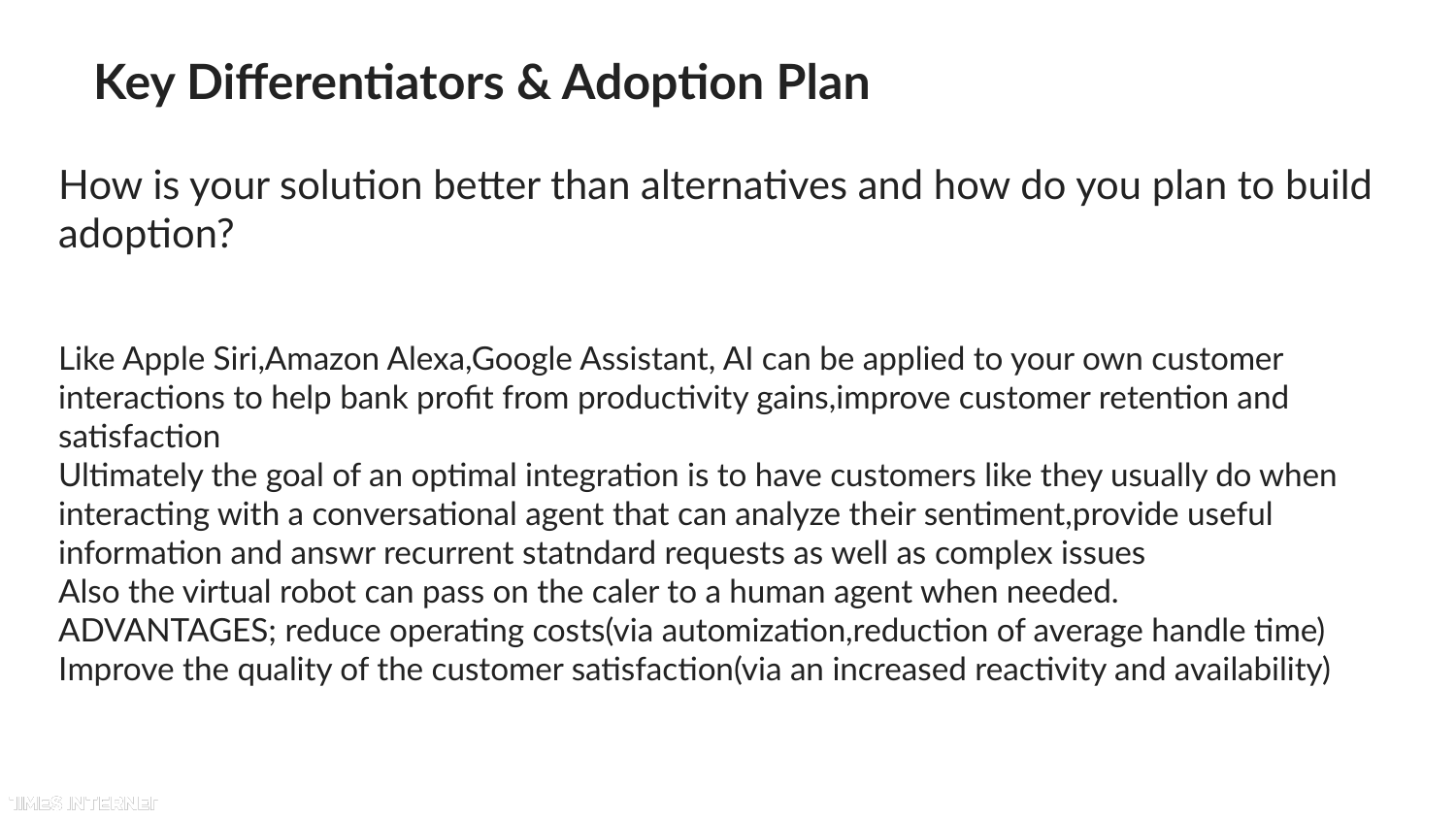

# Key Differentiators & Adoption Plan
How is your solution better than alternatives and how do you plan to build adoption?

Like Apple Siri,Amazon Alexa,Google Assistant, AI can be applied to your own customer interactions to help bank profit from productivity gains,improve customer retention and satisfaction
Ultimately the goal of an optimal integration is to have customers like they usually do when interacting with a conversational agent that can analyze their sentiment,provide useful information and answr recurrent statndard requests as well as complex issues
Also the virtual robot can pass on the caler to a human agent when needed.
ADVANTAGES; reduce operating costs(via automization,reduction of average handle time)
Improve the quality of the customer satisfaction(via an increased reactivity and availability)